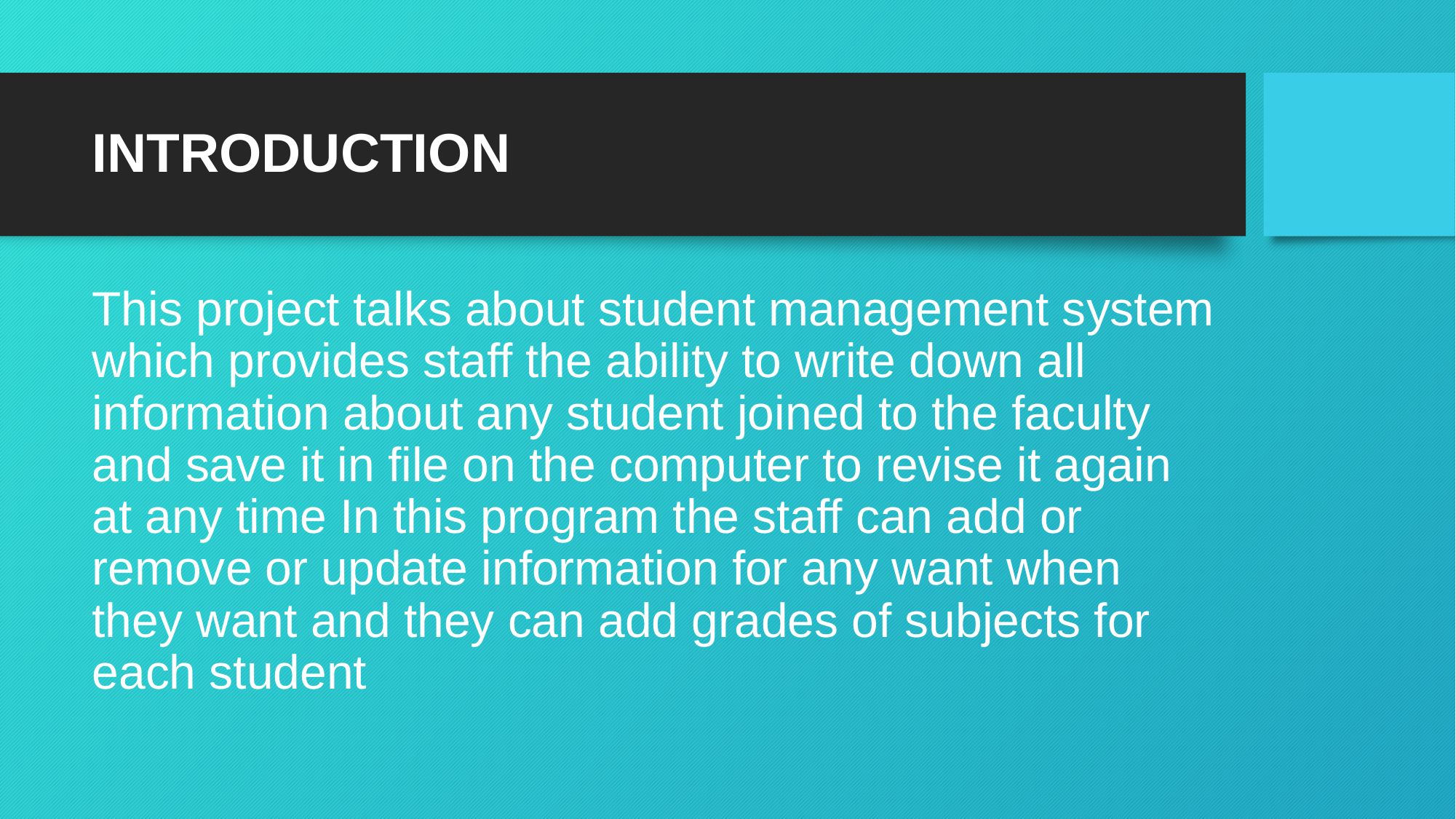

# INTRODUCTION
This project talks about student management system which provides staff the ability to write down all information about any student joined to the faculty and save it in file on the computer to revise it again at any time In this program the staff can add or remove or update information for any want when they want and they can add grades of subjects for each student